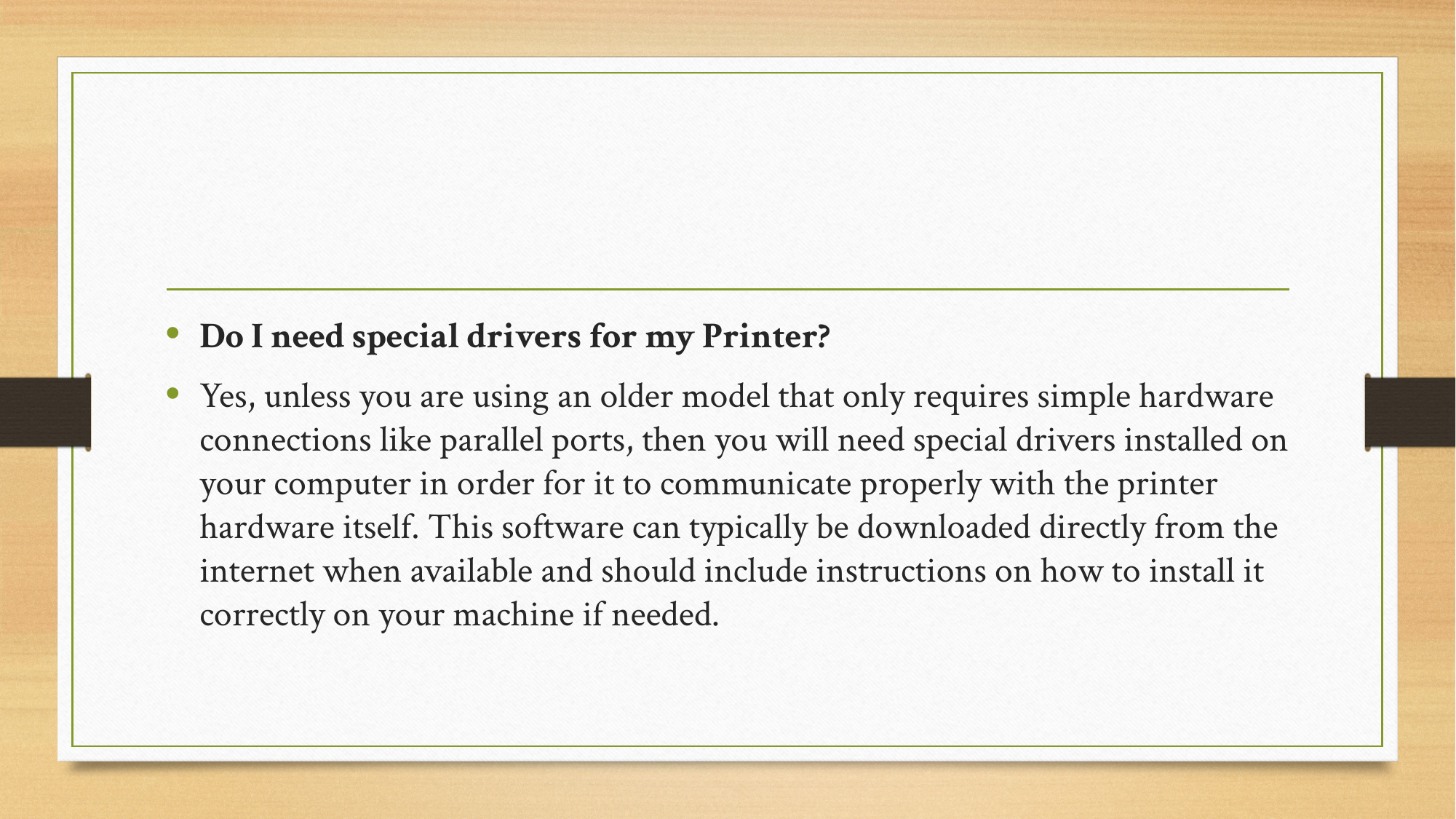

Do I need special drivers for my Printer?
Yes, unless you are using an older model that only requires simple hardware connections like parallel ports, then you will need special drivers installed on your computer in order for it to communicate properly with the printer hardware itself. This software can typically be downloaded directly from the internet when available and should include instructions on how to install it correctly on your machine if needed.